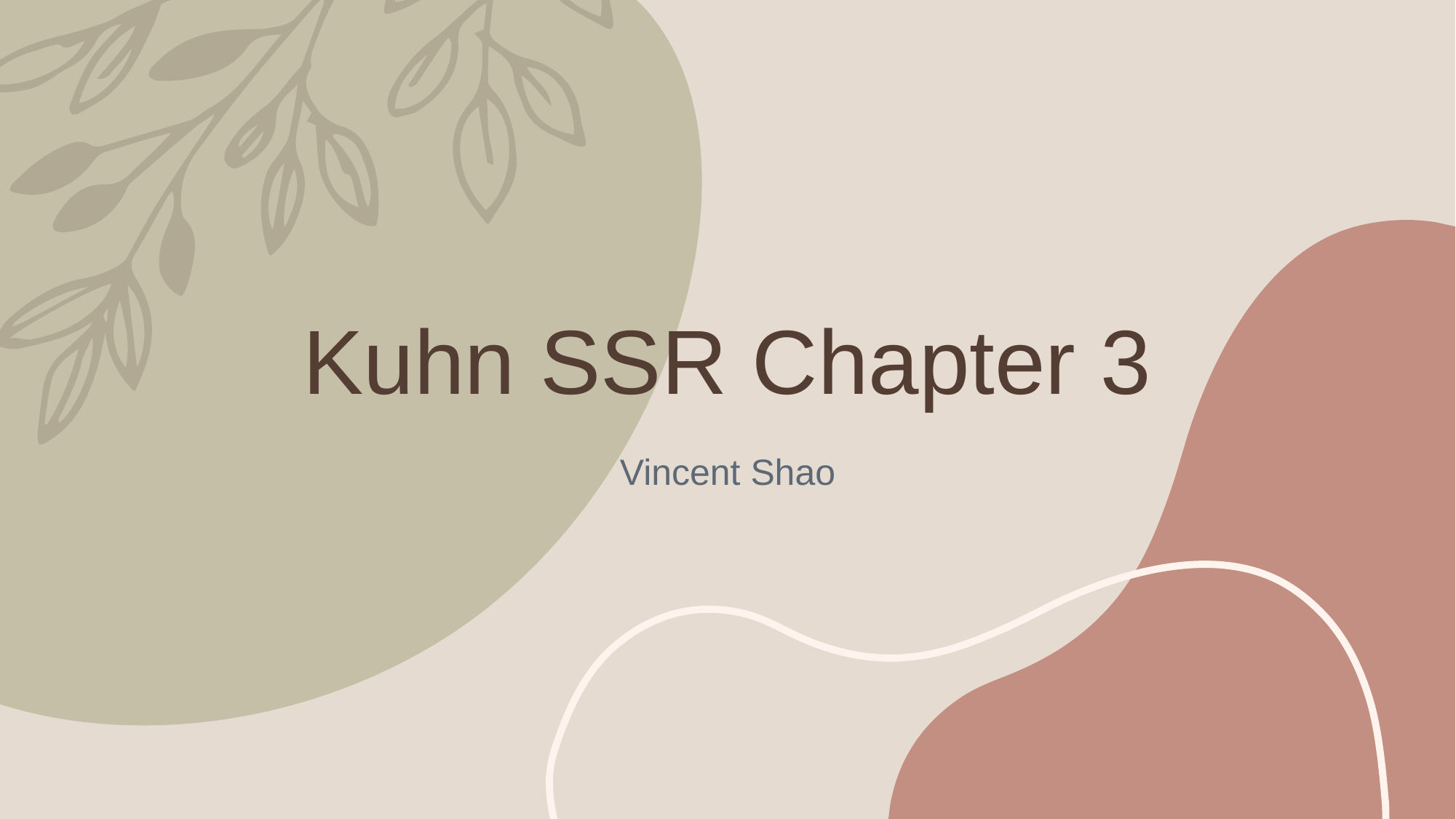

# Kuhn SSR Chapter 3
Vincent Shao